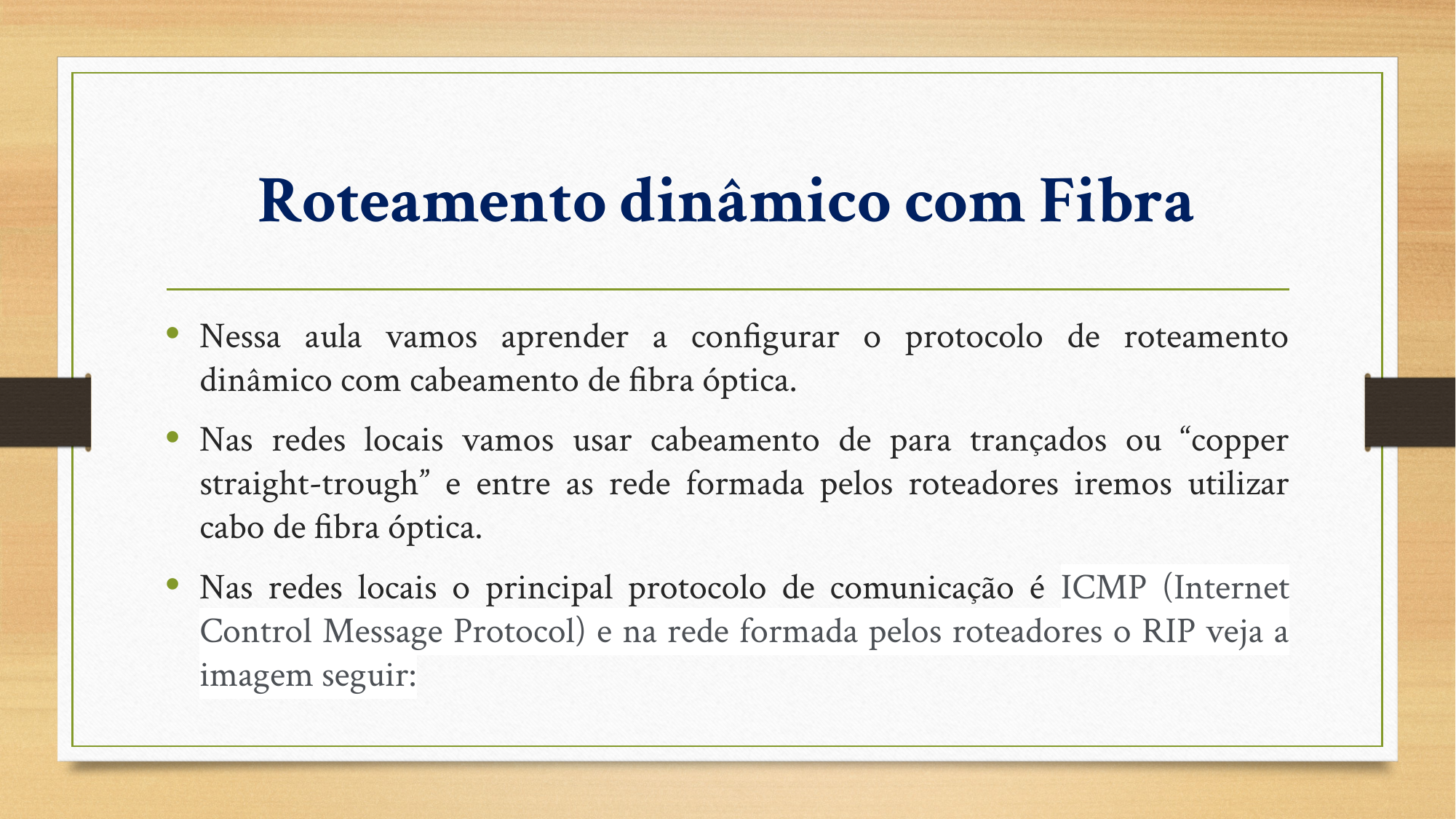

# Roteamento dinâmico com Fibra
Nessa aula vamos aprender a configurar o protocolo de roteamento dinâmico com cabeamento de fibra óptica.
Nas redes locais vamos usar cabeamento de para trançados ou “copper straight-trough” e entre as rede formada pelos roteadores iremos utilizar cabo de fibra óptica.
Nas redes locais o principal protocolo de comunicação é ICMP (Internet Control Message Protocol) e na rede formada pelos roteadores o RIP veja a imagem seguir: